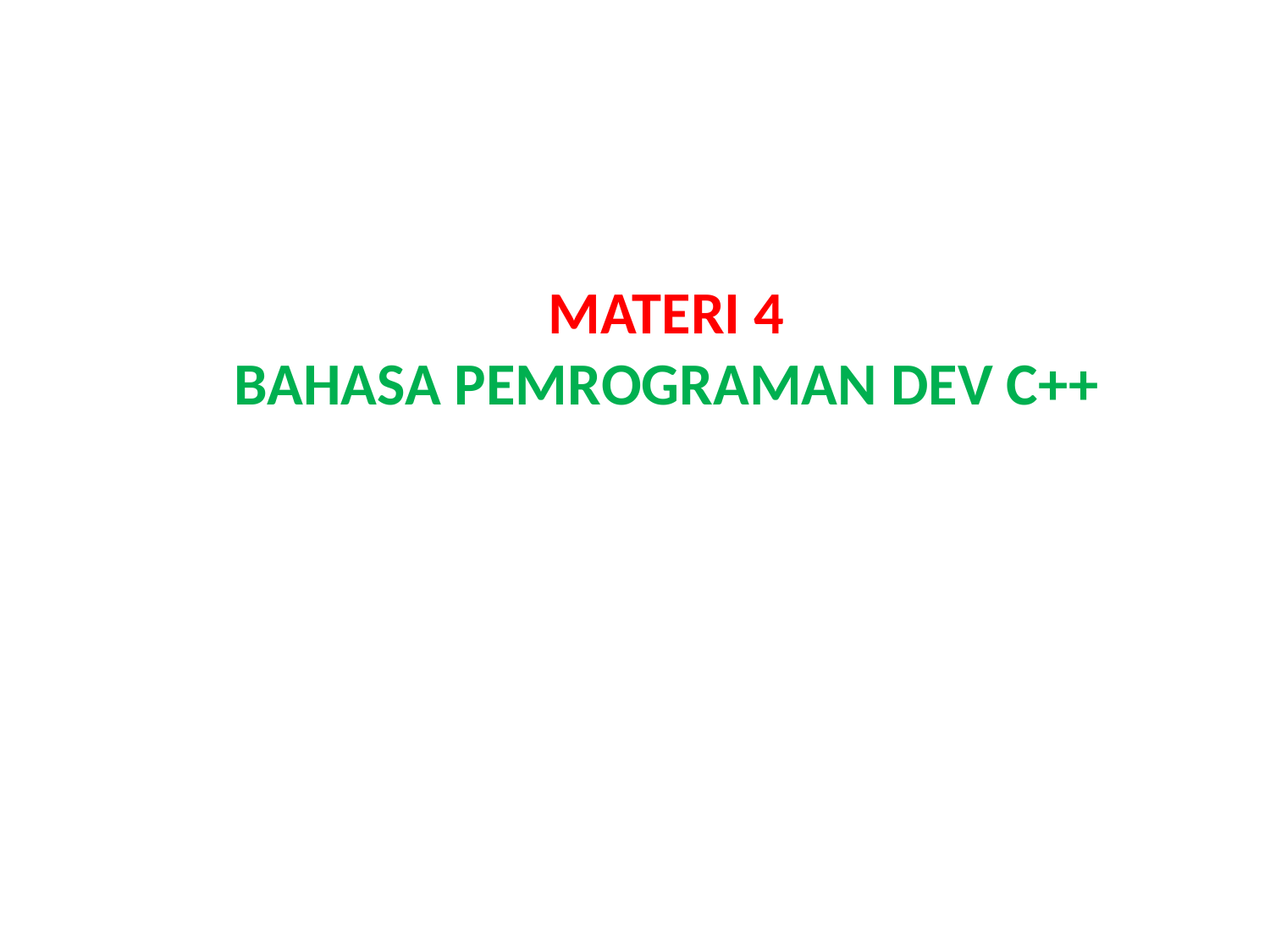

# MATERI 4 BAHASA PEMROGRAMAN DEV C++